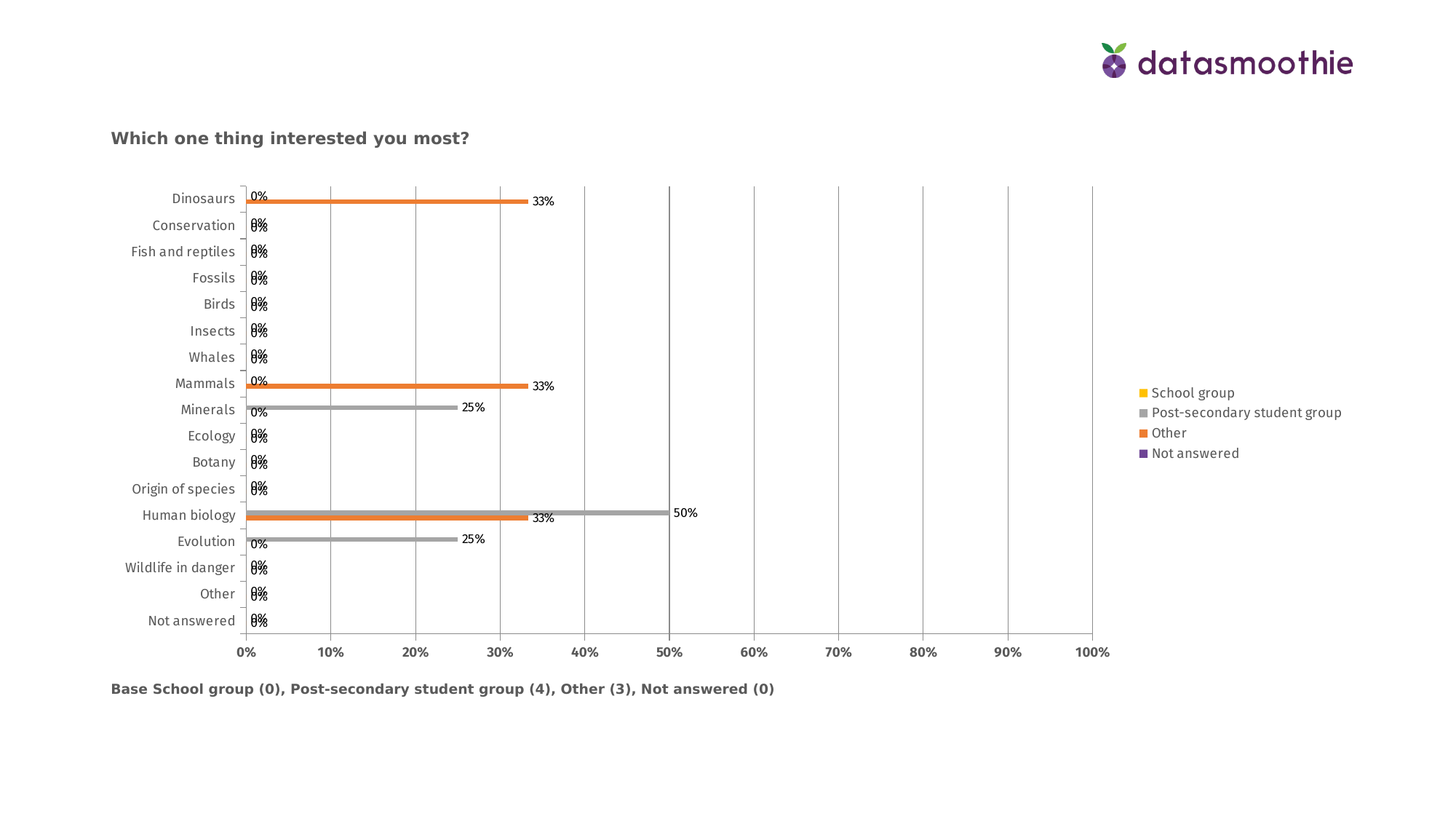

Which one thing interested you most?

### Chart

| Category | Not answered | Other | Post-secondary student group | School group |
|---|---|---|---|---|
| Not answered | None | 0.0 | 0.0 | None |
| Other | None | 0.0 | 0.0 | None |
| Wildlife in danger | None | 0.0 | 0.0 | None |
| Evolution | None | 0.0 | 0.25 | None |
| Human biology | None | 0.3333 | 0.5 | None |
| Origin of species | None | 0.0 | 0.0 | None |
| Botany | None | 0.0 | 0.0 | None |
| Ecology | None | 0.0 | 0.0 | None |
| Minerals | None | 0.0 | 0.25 | None |
| Mammals | None | 0.3333 | 0.0 | None |
| Whales | None | 0.0 | 0.0 | None |
| Insects | None | 0.0 | 0.0 | None |
| Birds | None | 0.0 | 0.0 | None |
| Fossils | None | 0.0 | 0.0 | None |
| Fish and reptiles | None | 0.0 | 0.0 | None |
| Conservation | None | 0.0 | 0.0 | None |
| Dinosaurs | None | 0.3333 | 0.0 | None |
Base School group (0), Post-secondary student group (4), Other (3), Not answered (0)